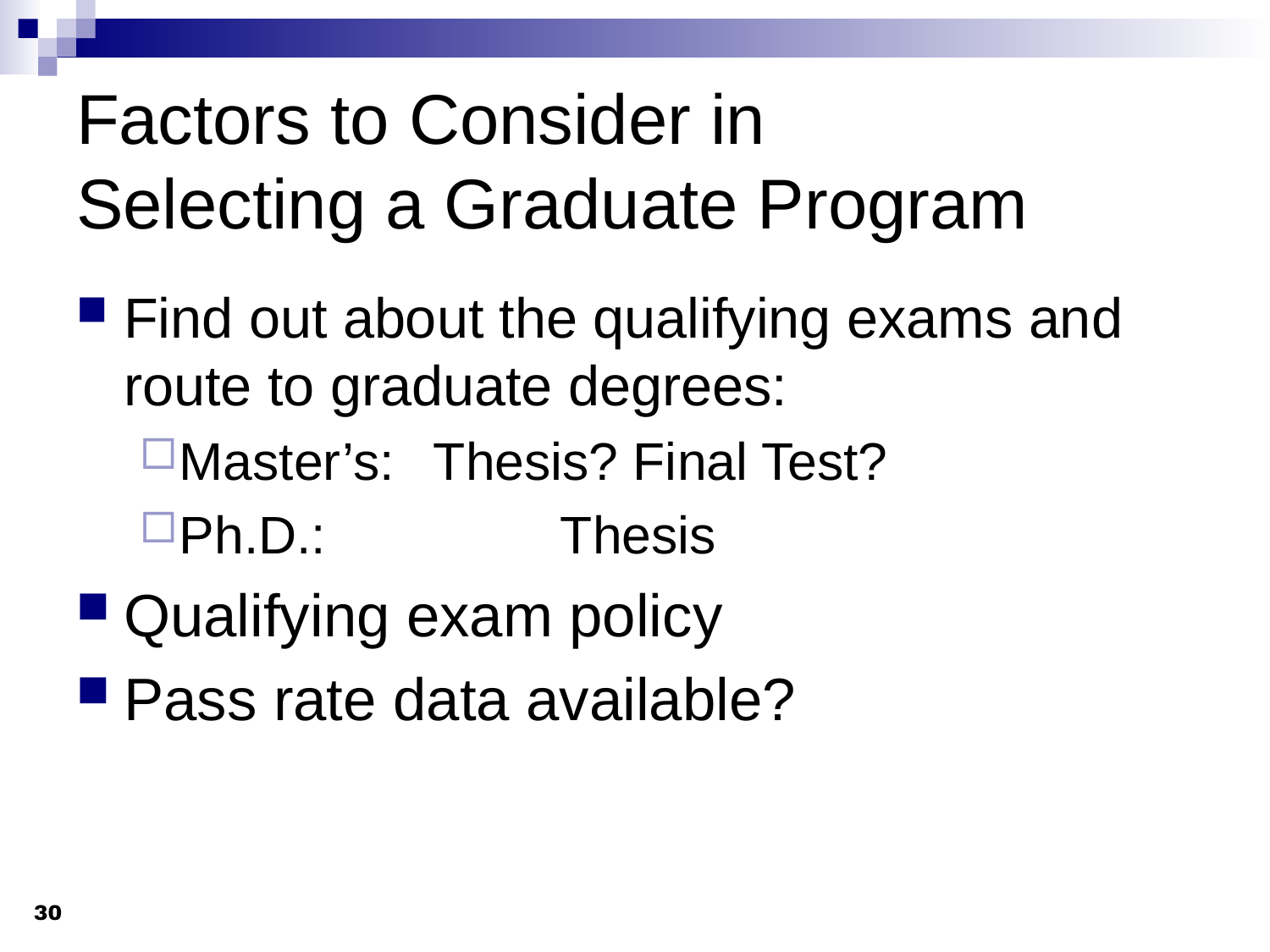

Factors to Consider in
Selecting a Graduate Program
Find out about the qualifying exams and route to graduate degrees:
Master’s: 	Thesis? Final Test?
Ph.D.:		Thesis
Qualifying exam policy
Pass rate data available?
30